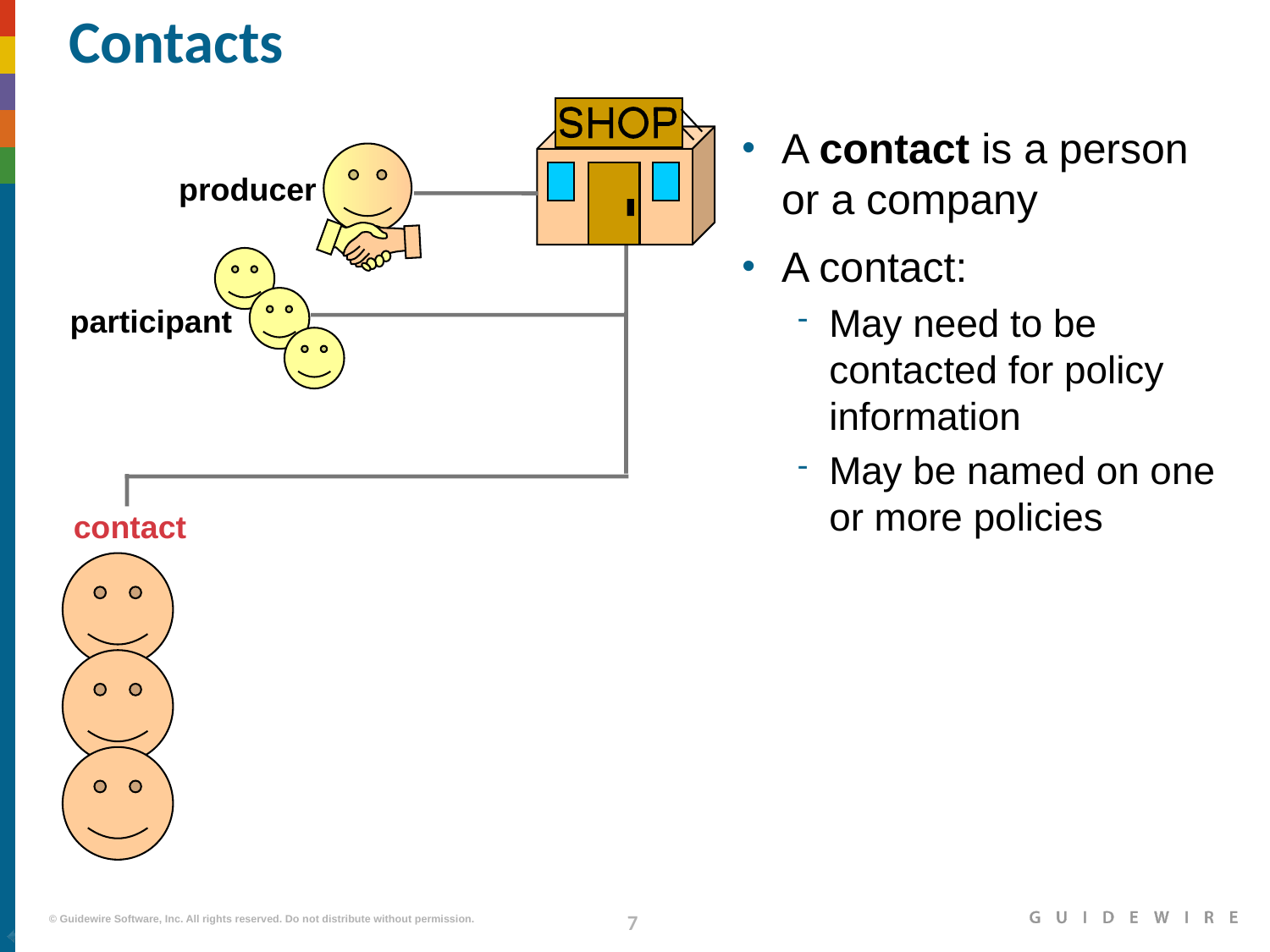

# Contacts

A contact is a person or a company
A contact:
May need to be contacted for policy information
May be named on one or more policies

producer

participant

contact